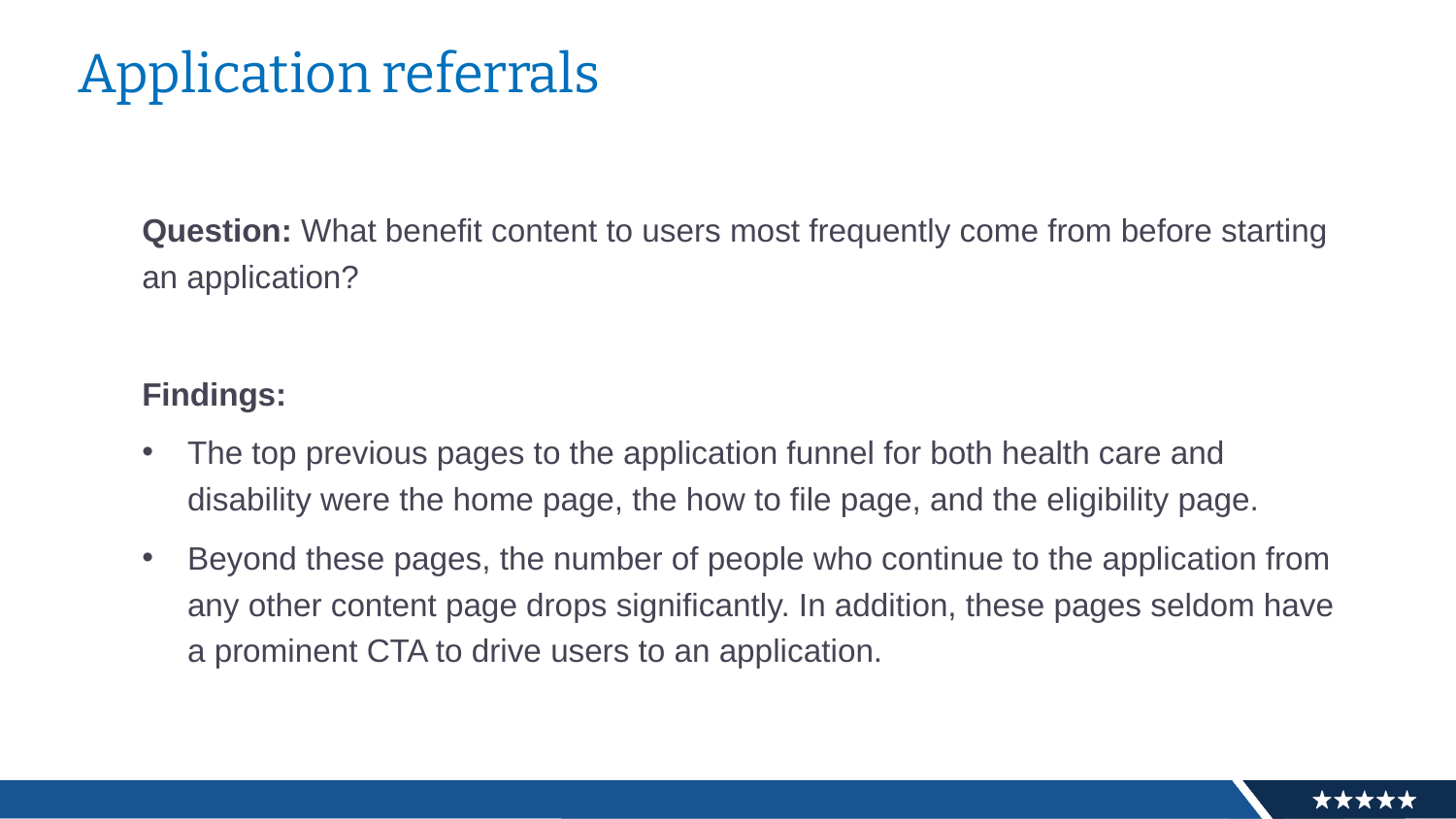

# Application referrals
Question: What benefit content to users most frequently come from before starting an application?

Findings:
The top previous pages to the application funnel for both health care and disability were the home page, the how to file page, and the eligibility page.
Beyond these pages, the number of people who continue to the application from any other content page drops significantly. In addition, these pages seldom have a prominent CTA to drive users to an application.